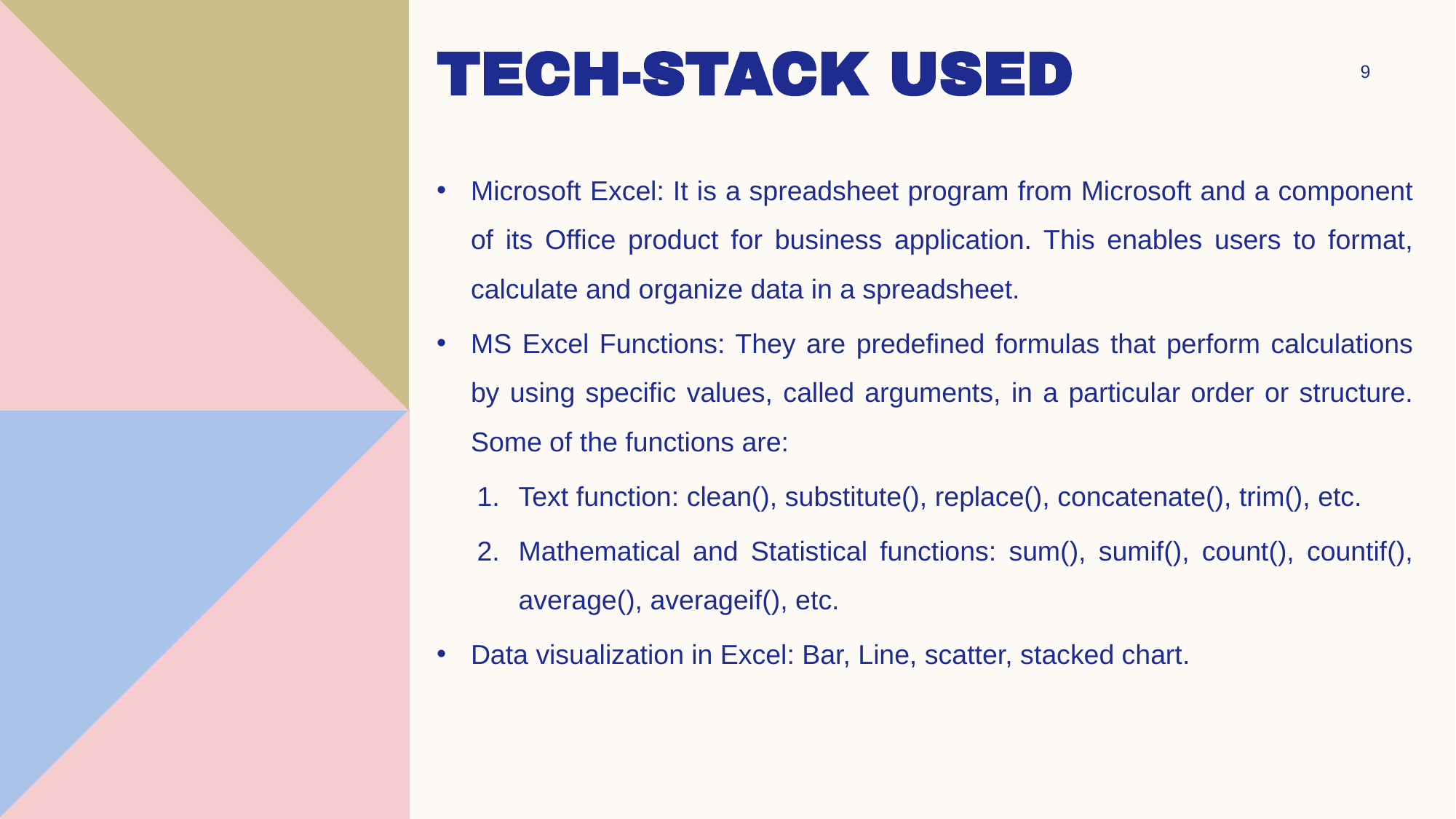

# Tech-stack used
9
Microsoft Excel: It is a spreadsheet program from Microsoft and a component of its Office product for business application. This enables users to format, calculate and organize data in a spreadsheet.
MS Excel Functions: They are predefined formulas that perform calculations by using specific values, called arguments, in a particular order or structure. Some of the functions are:
Text function: clean(), substitute(), replace(), concatenate(), trim(), etc.
Mathematical and Statistical functions: sum(), sumif(), count(), countif(), average(), averageif(), etc.
Data visualization in Excel: Bar, Line, scatter, stacked chart.